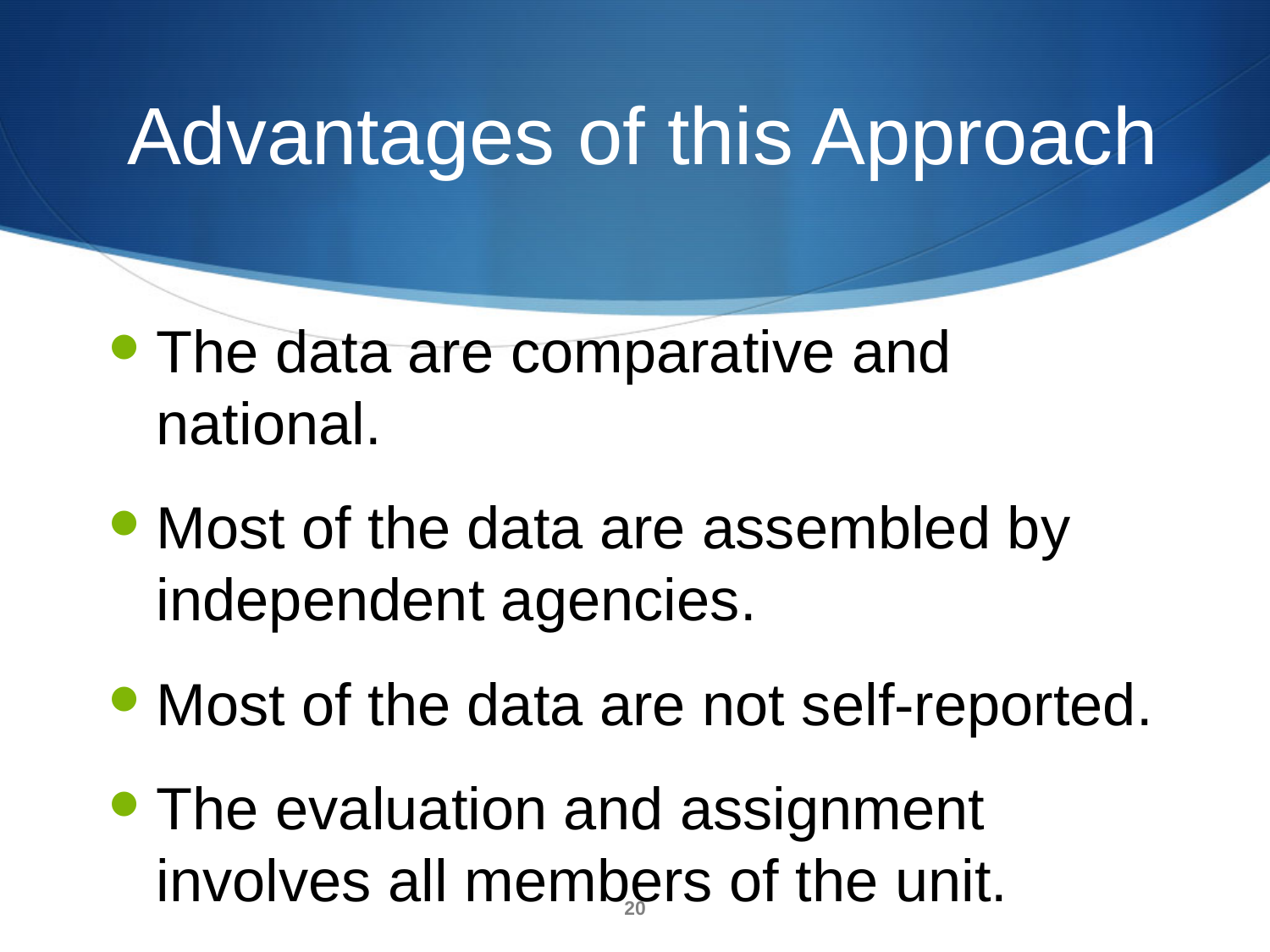

# Advantages of this Approach
The data are comparative and national.
Most of the data are assembled by independent agencies.
Most of the data are not self-reported.
The evaluation and assignment involves all members of the unit.
20